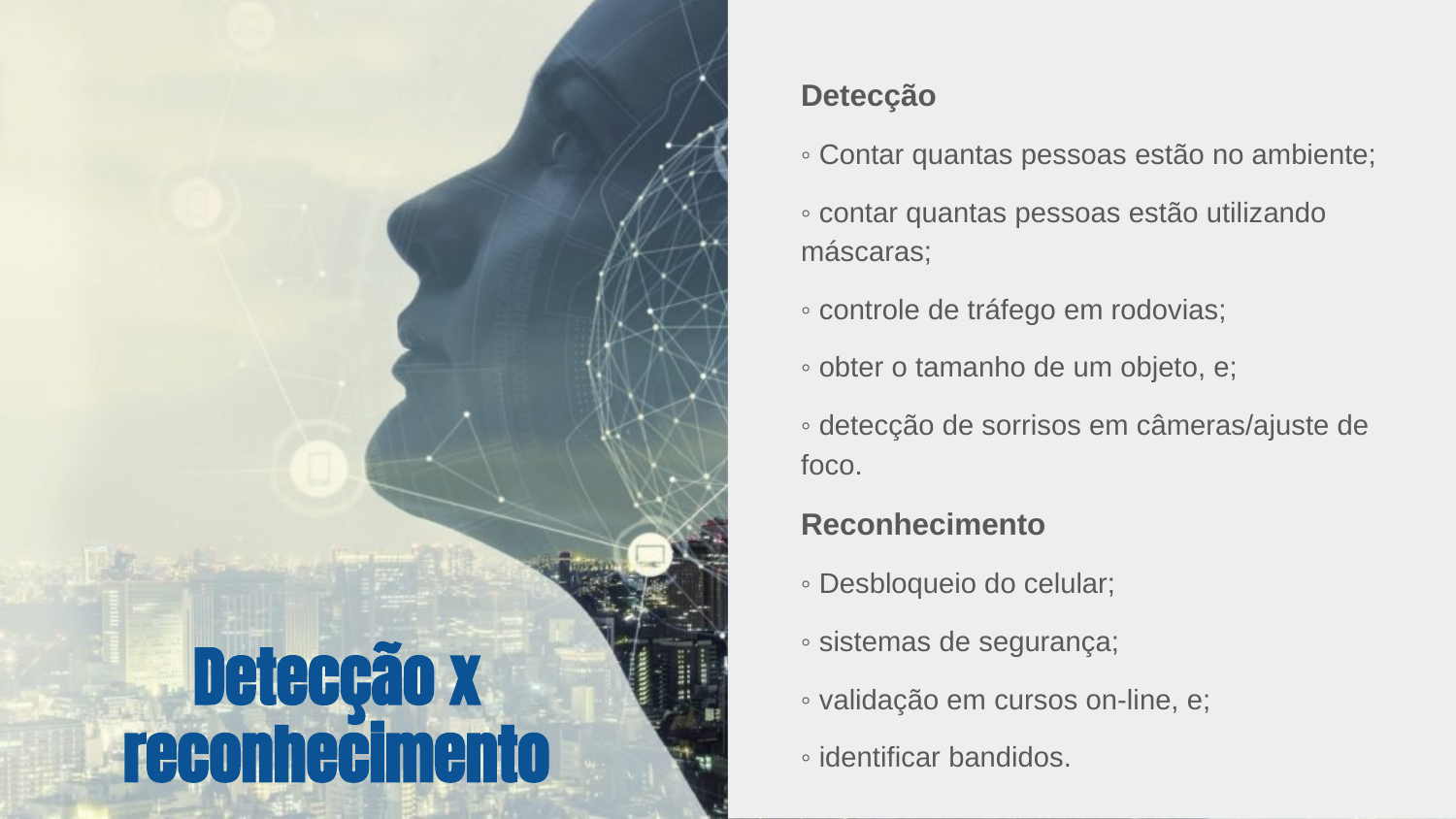

Detecção
◦ Contar quantas pessoas estão no ambiente;
◦ contar quantas pessoas estão utilizando  máscaras;
◦ controle de tráfego em rodovias;
◦ obter o tamanho de um objeto, e;
◦ detecção de sorrisos em câmeras/ajuste de foco.
Reconhecimento
◦ Desbloqueio do celular;
◦ sistemas de segurança;
◦ validação em cursos on-line, e;
◦ identificar bandidos.
# Detecção x reconhecimento